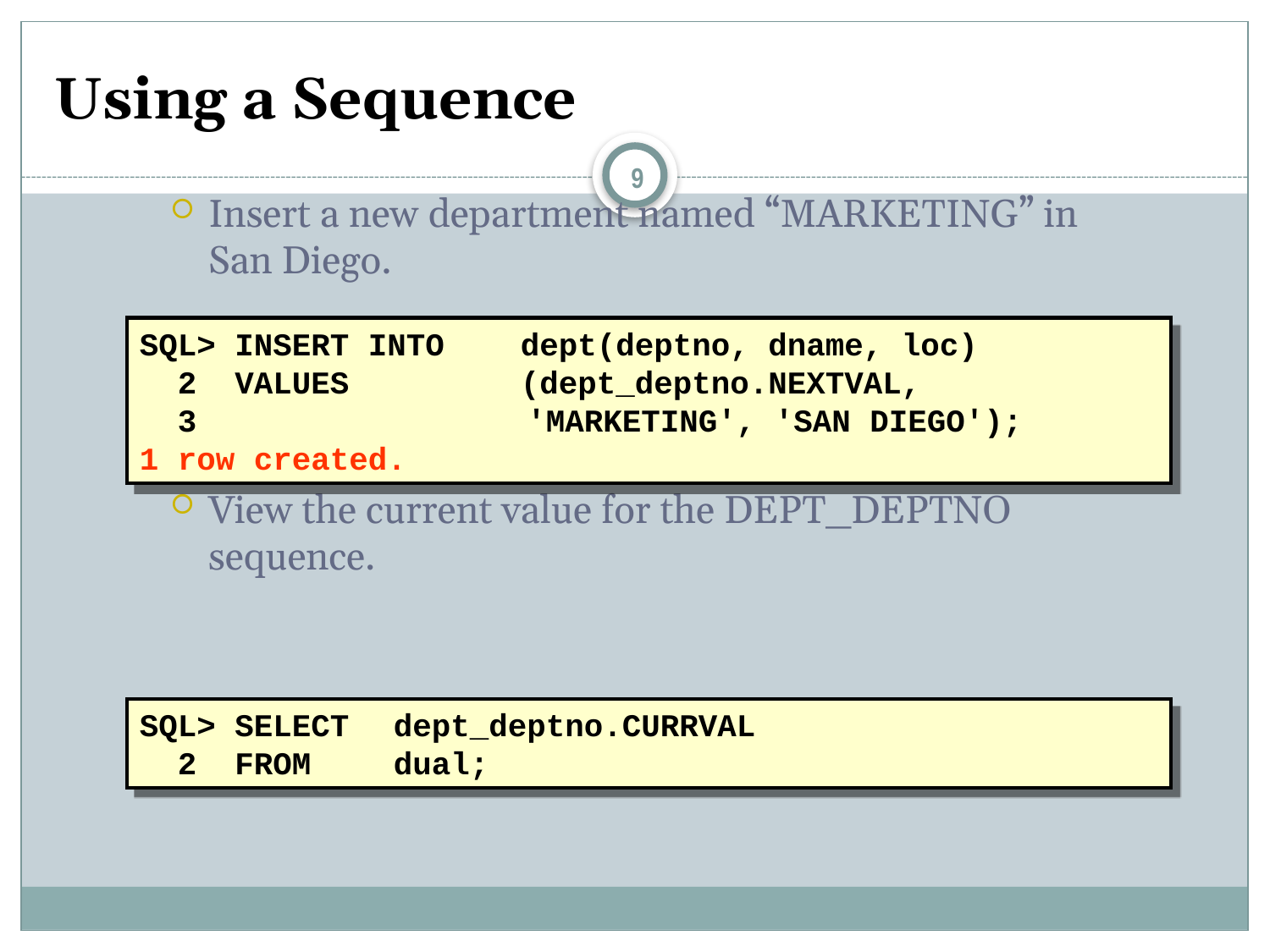

# Using a Sequence
9
Insert a new department named “MARKETING” in San Diego.

View the current value for the DEPT_DEPTNO sequence.
SQL> INSERT INTO	dept(deptno, dname, loc)
  2  VALUES		(dept_deptno.NEXTVAL,
  3	 	       'MARKETING', 'SAN DIEGO');
1 row created.
SQL> SELECT	dept_deptno.CURRVAL
  2  FROM	dual;